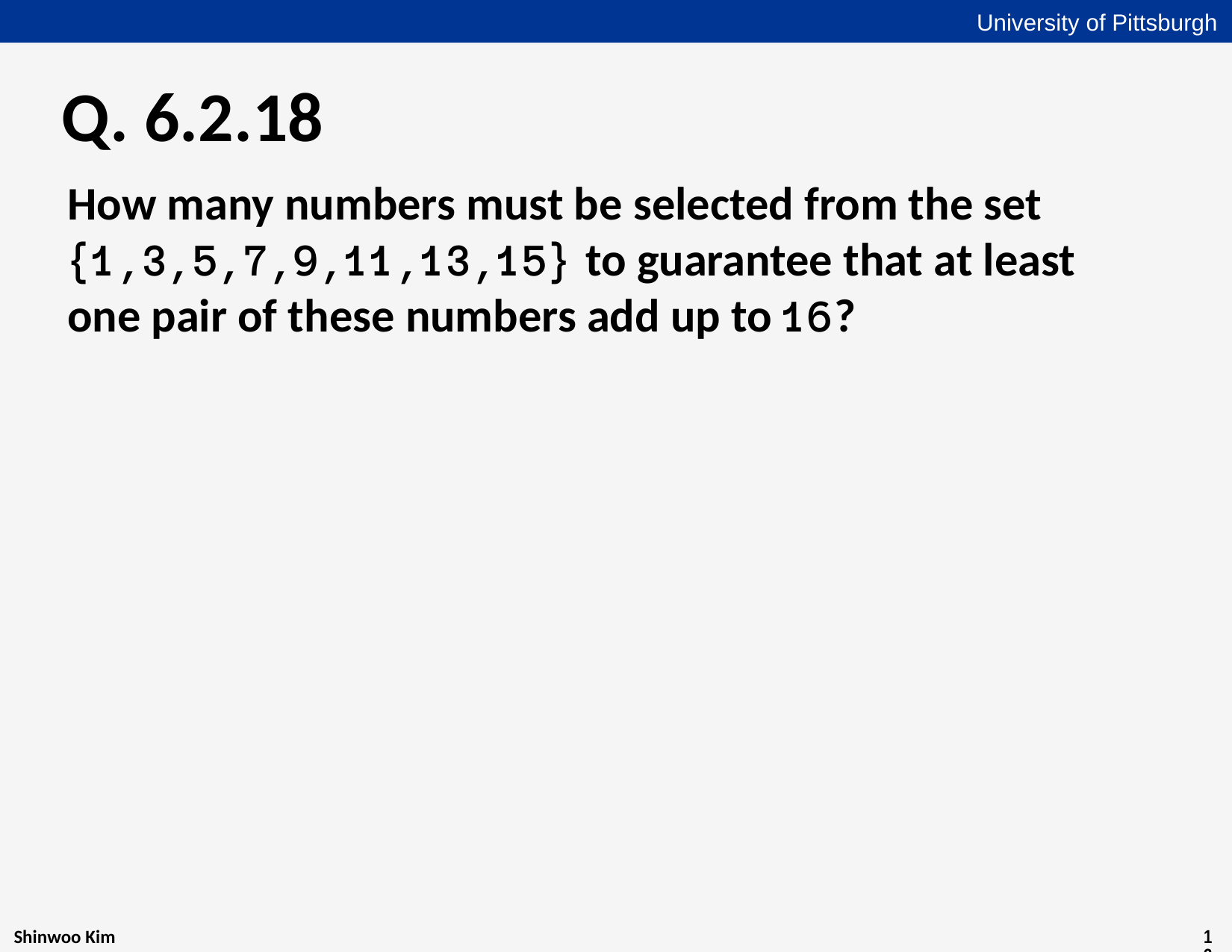

# Q. 6.2.18
How many numbers must be selected from the set {1,3,5,7,9,11,13,15} to guarantee that at least one pair of these numbers add up to 16?